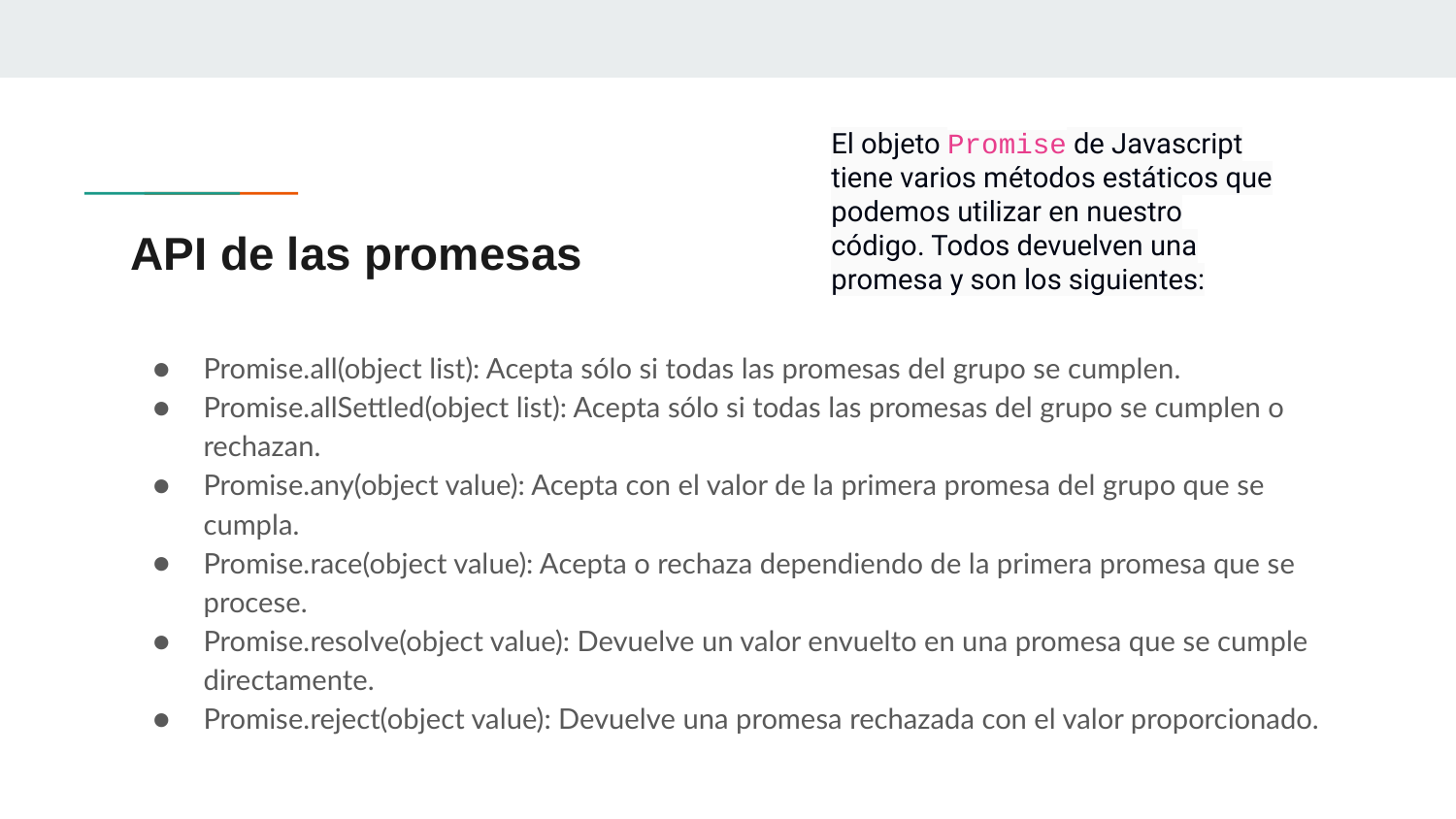

El objeto Promise de Javascript tiene varios métodos estáticos que podemos utilizar en nuestro código. Todos devuelven una promesa y son los siguientes:
# API de las promesas
Promise.all(object list): Acepta sólo si todas las promesas del grupo se cumplen.
Promise.allSettled(object list): Acepta sólo si todas las promesas del grupo se cumplen o rechazan.
Promise.any(object value): Acepta con el valor de la primera promesa del grupo que se cumpla.
Promise.race(object value): Acepta o rechaza dependiendo de la primera promesa que se procese.
Promise.resolve(object value): Devuelve un valor envuelto en una promesa que se cumple directamente.
Promise.reject(object value): Devuelve una promesa rechazada con el valor proporcionado.